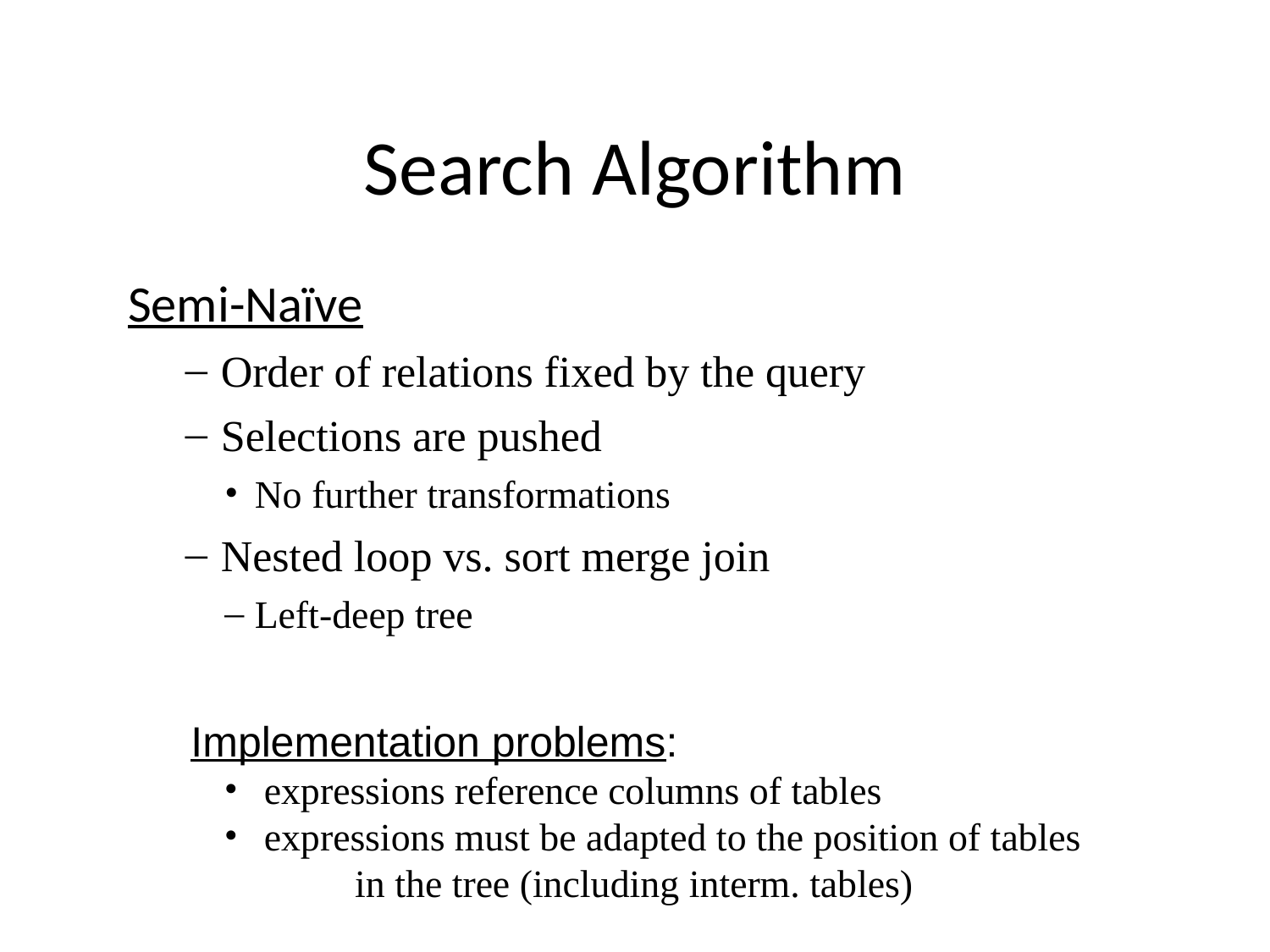

# Search Algorithm
Semi-Naïve
Order of relations fixed by the query
Selections are pushed
No further transformations
Nested loop vs. sort merge join
Left-deep tree

Implementation problems:
 expressions reference columns of tables
 expressions must be adapted to the position of tables
	in the tree (including interm. tables)